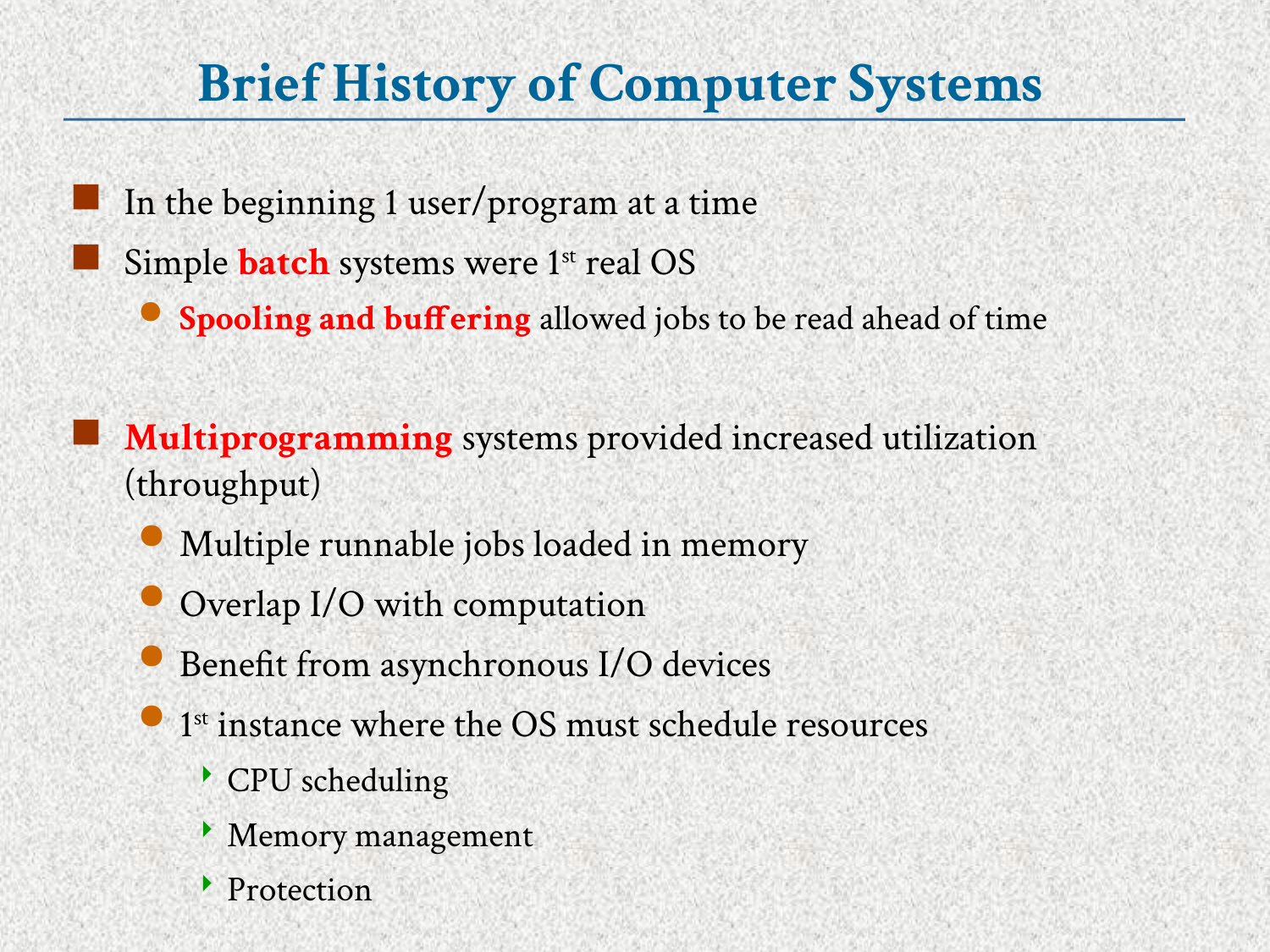

Brief History of Computer Systems
In the beginning 1 user/program at a time
Simple batch systems were 1st real OS
Spooling and buffering allowed jobs to be read ahead of time

Multiprogramming systems provided increased utilization (throughput)
Multiple runnable jobs loaded in memory
Overlap I/O with computation
Benefit from asynchronous I/O devices
1st instance where the OS must schedule resources
CPU scheduling
Memory management
Protection